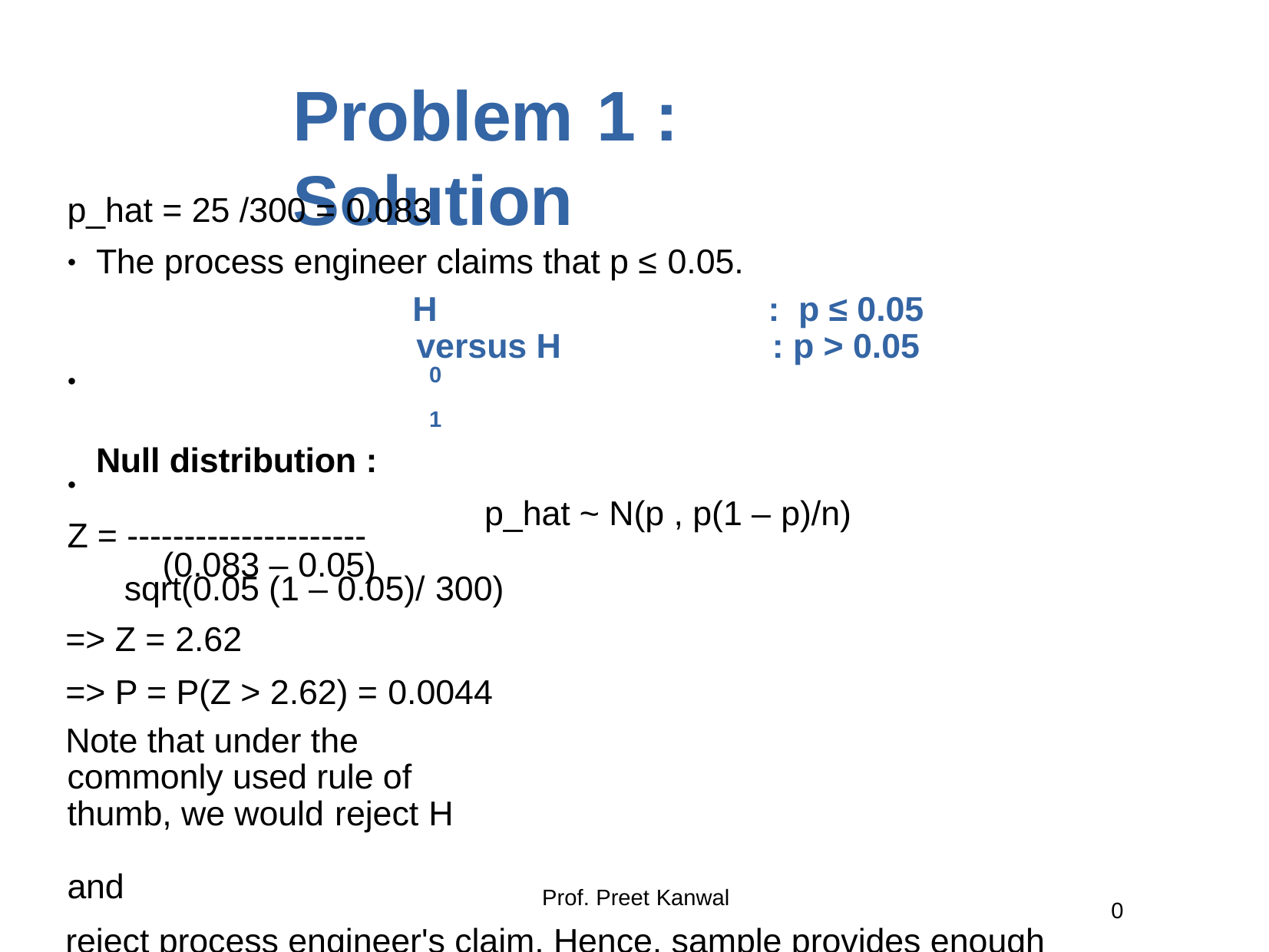

# Problem	1	: Solution
p_hat = 25 /300 = 0.083
The process engineer claims that p ≤ 0.05.
H	:	p ≤ 0.05 versus H	: p > 0.05
0	1
Null distribution :
p_hat ~ N(p , p(1 – p)/n)
(0.083 – 0.05)
●
●
●
Z = ---------------------  sqrt(0.05 (1 – 0.05)/ 300)
=> Z = 2.62
=> P = P(Z > 2.62) = 0.0044
Note that under the commonly used rule of thumb, we would reject H	and
0
reject process engineer's claim. Hence, sample provides enough evidence.
Prof. Preet Kanwal